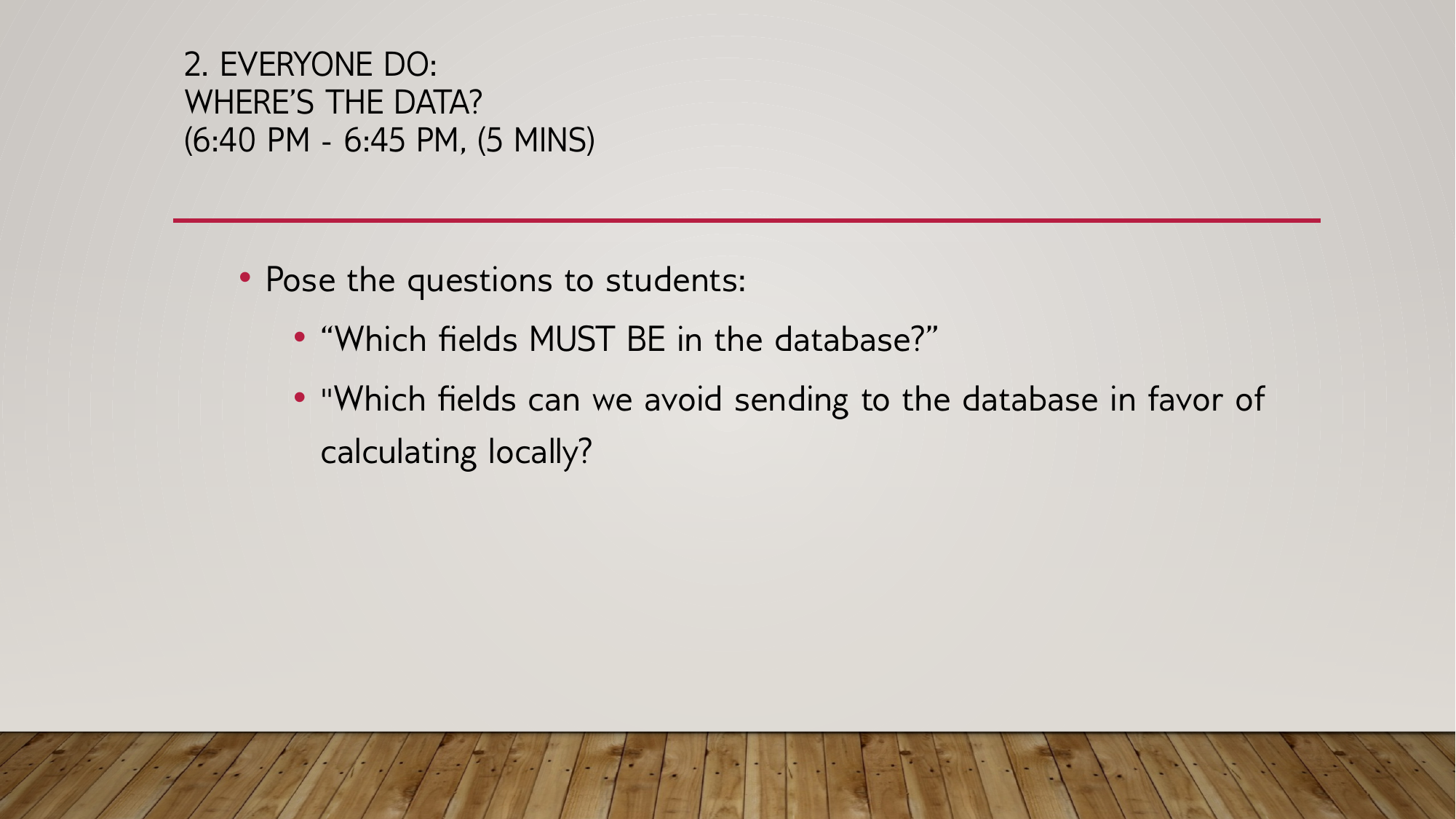

# 2. Everyone Do: Where’s the Data? (6:40 PM - 6:45 PM, (5 mins)
Pose the questions to students:
“Which fields MUST BE in the database?”
"Which fields can we avoid sending to the database in favor of calculating locally?